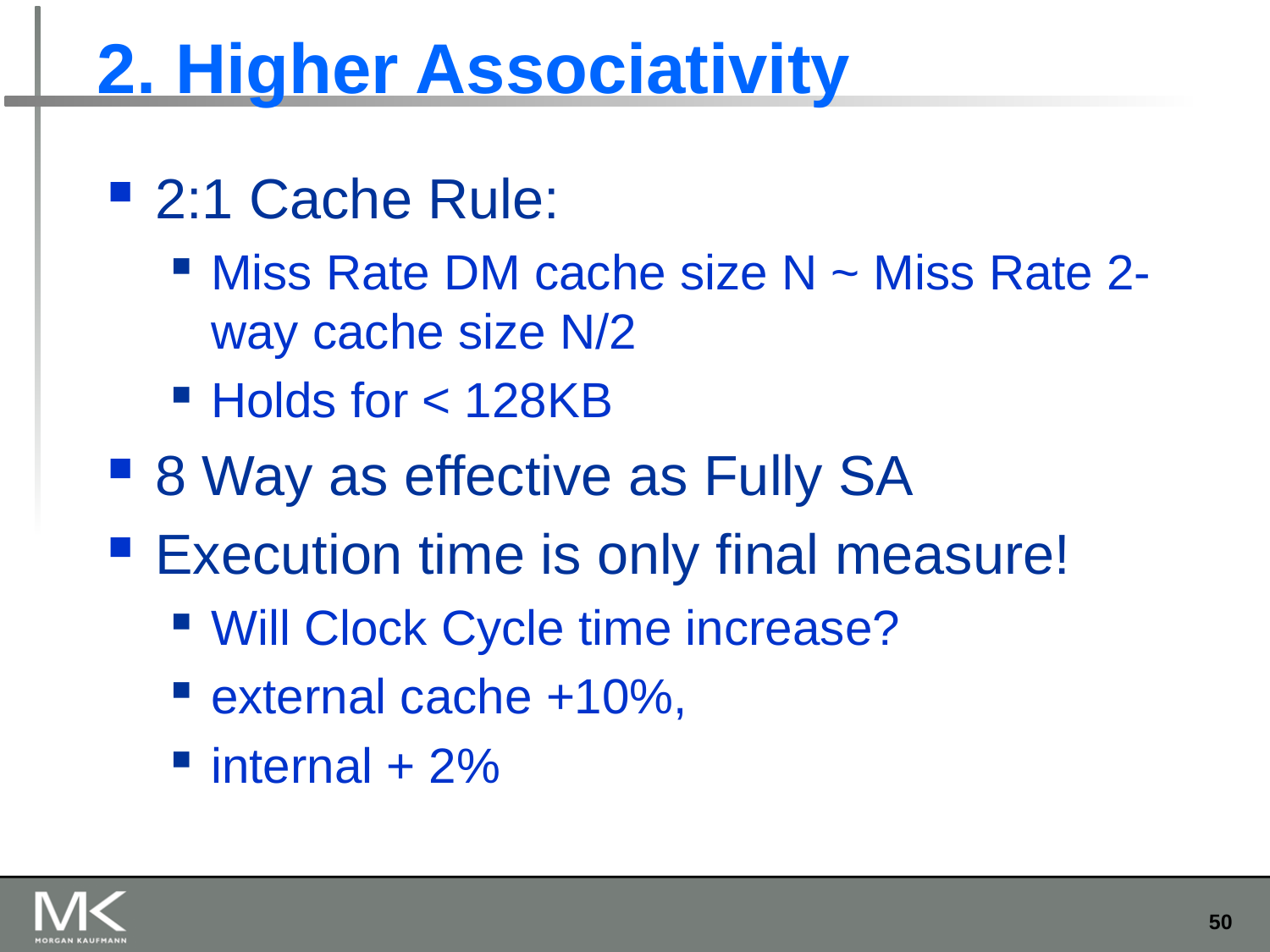

# 2. Higher Associativity
2:1 Cache Rule:
Miss Rate DM cache size N ~ Miss Rate 2-way cache size N/2
Holds for < 128KB
8 Way as effective as Fully SA
Execution time is only final measure!
Will Clock Cycle time increase?
external cache +10%,
internal + 2%